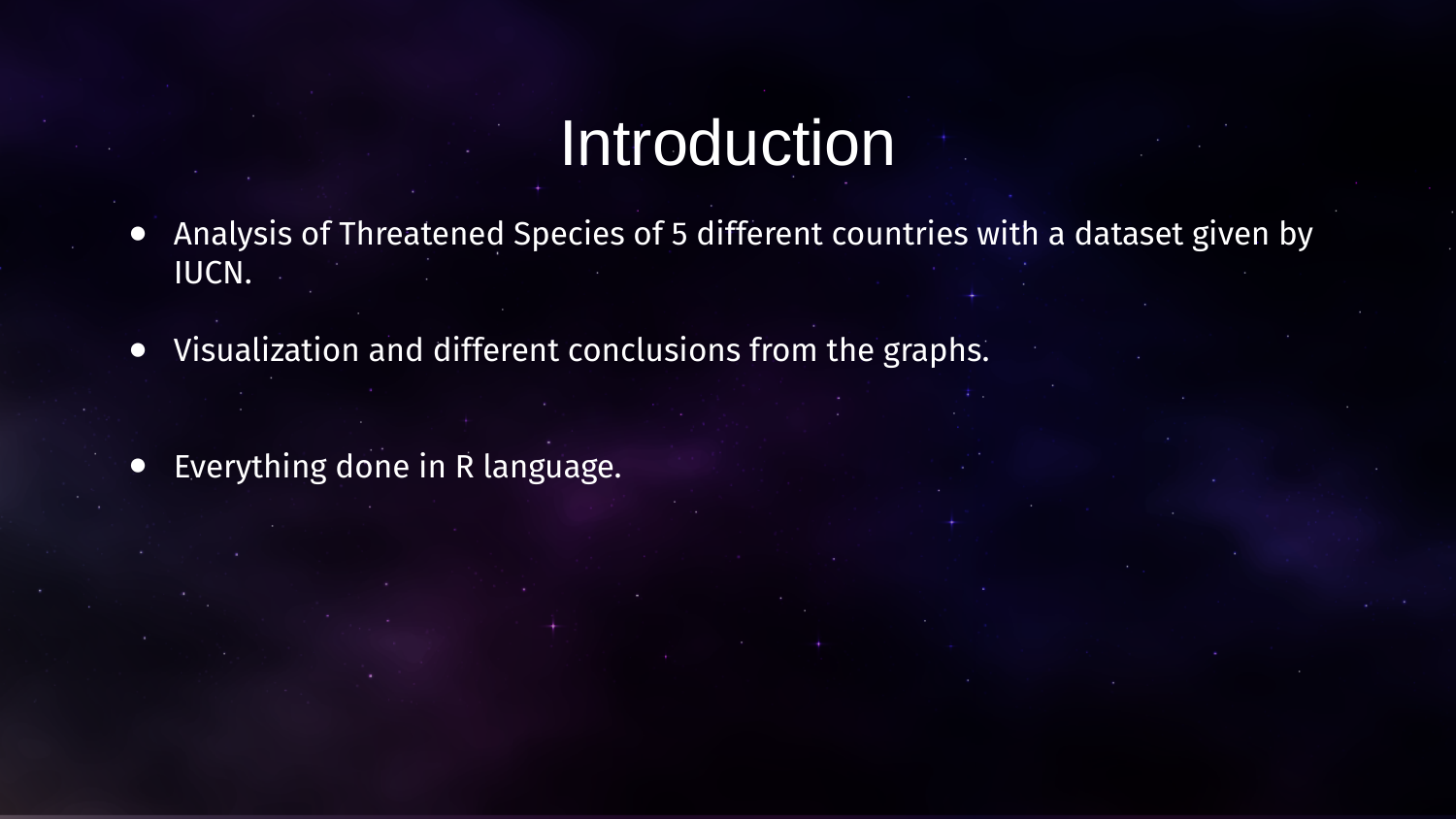

# Introduction
Analysis of Threatened Species of 5 different countries with a dataset given by IUCN.

Visualization and different conclusions from the graphs.

Everything done in R language.